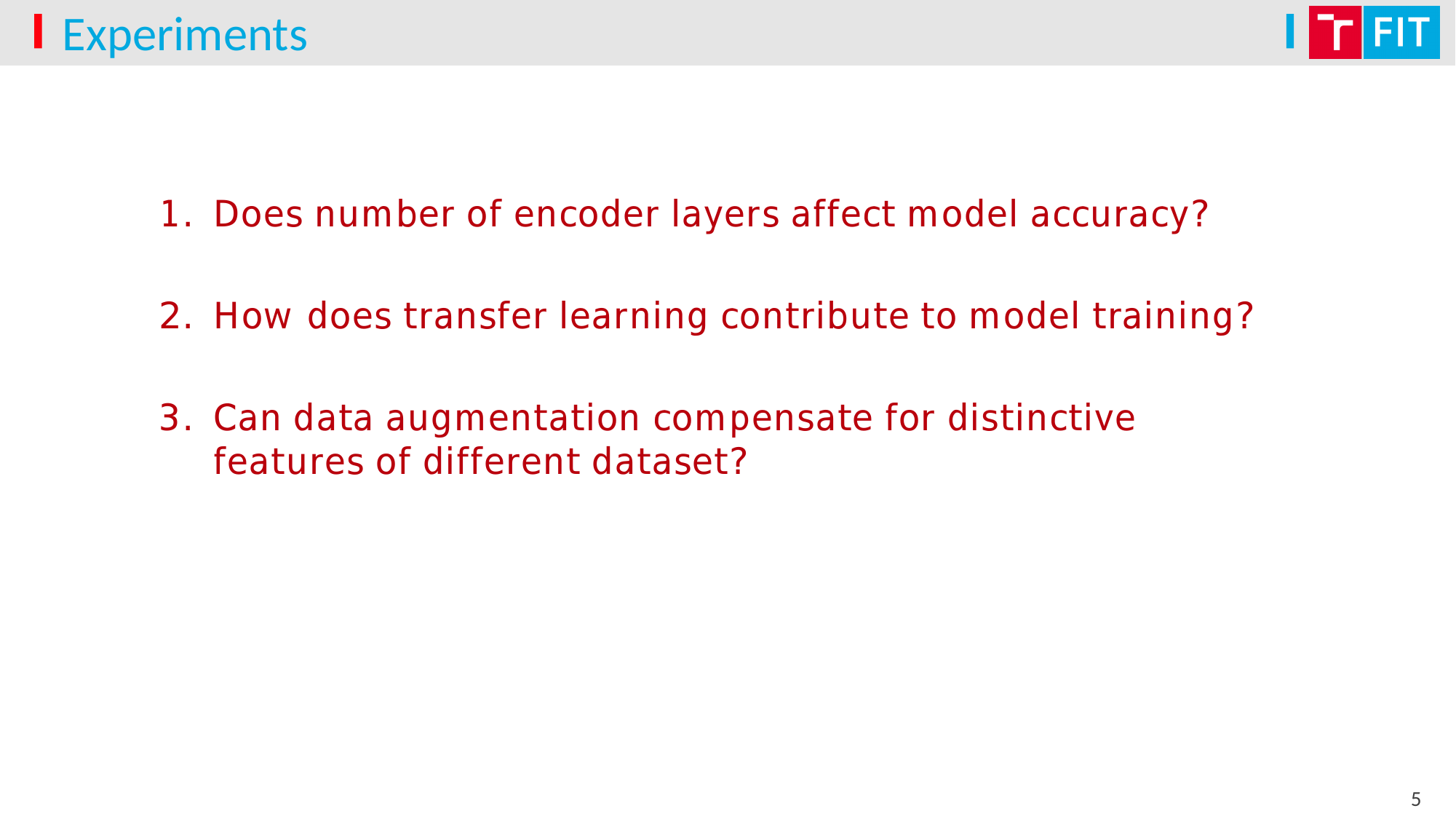

# Experiments
Does number of encoder layers affect model accuracy?

How does transfer learning contribute to model training?

Can data augmentation compensate for distinctive features of different dataset?
5